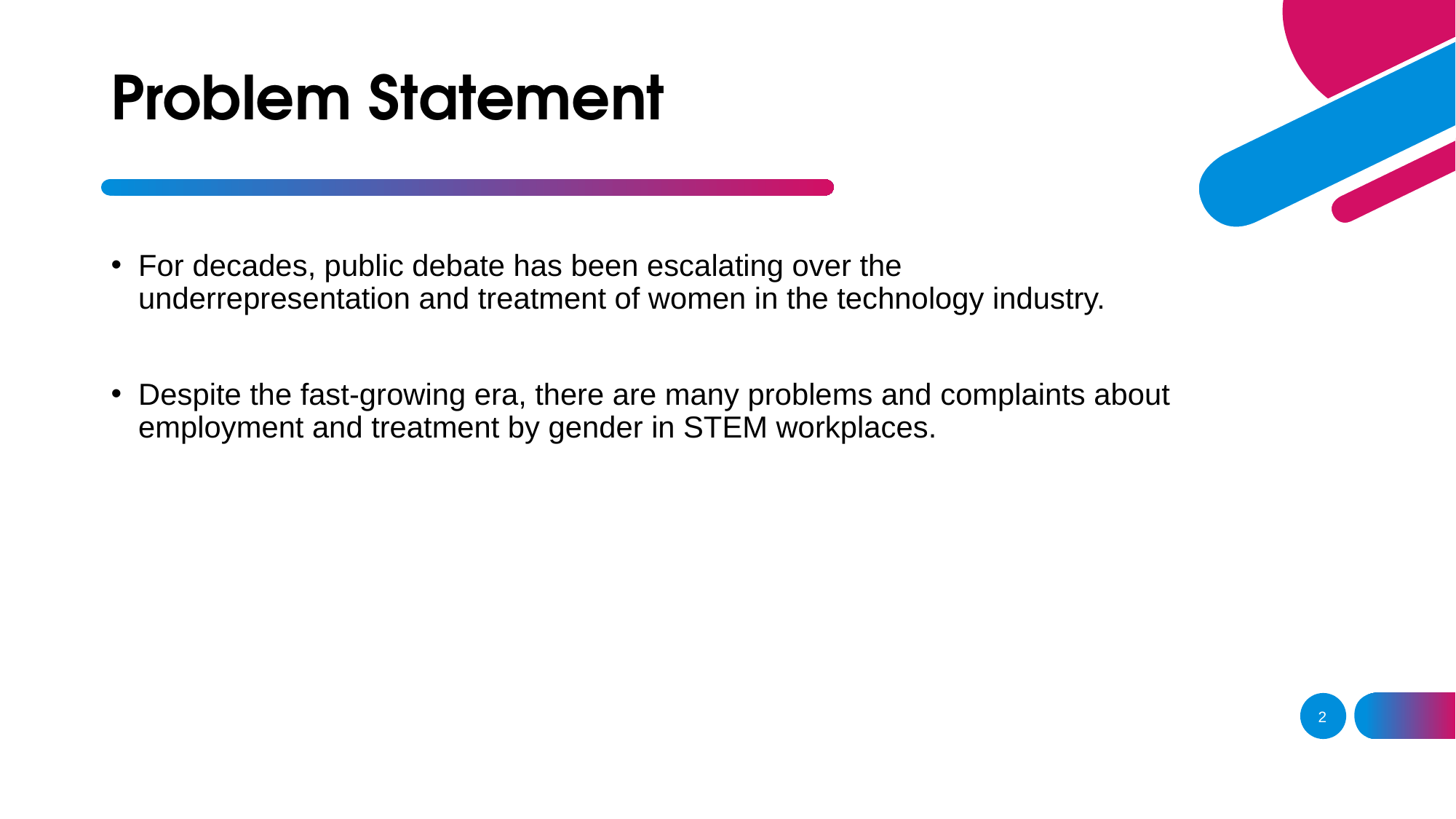

# Problem Statement
For decades, public debate has been escalating over the underrepresentation and treatment of women in the technology industry.

Despite the fast-growing era, there are many problems and complaints about employment and treatment by gender in STEM workplaces.
2